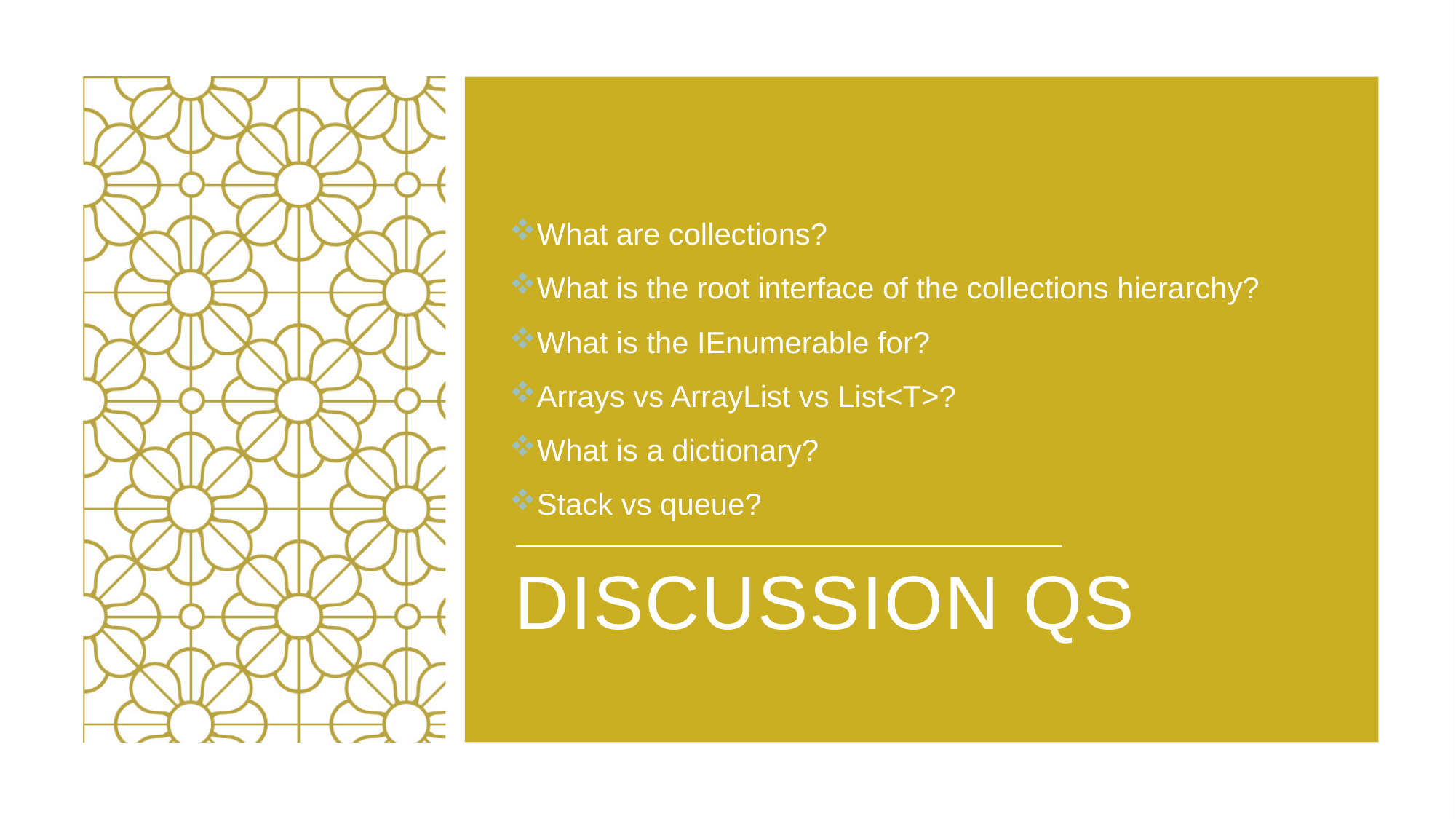

What are collections?
What is the root interface of the collections hierarchy?
What is the IEnumerable for?
Arrays vs ArrayList vs List<T>?
What is a dictionary?
Stack vs queue?
# Discussion Qs